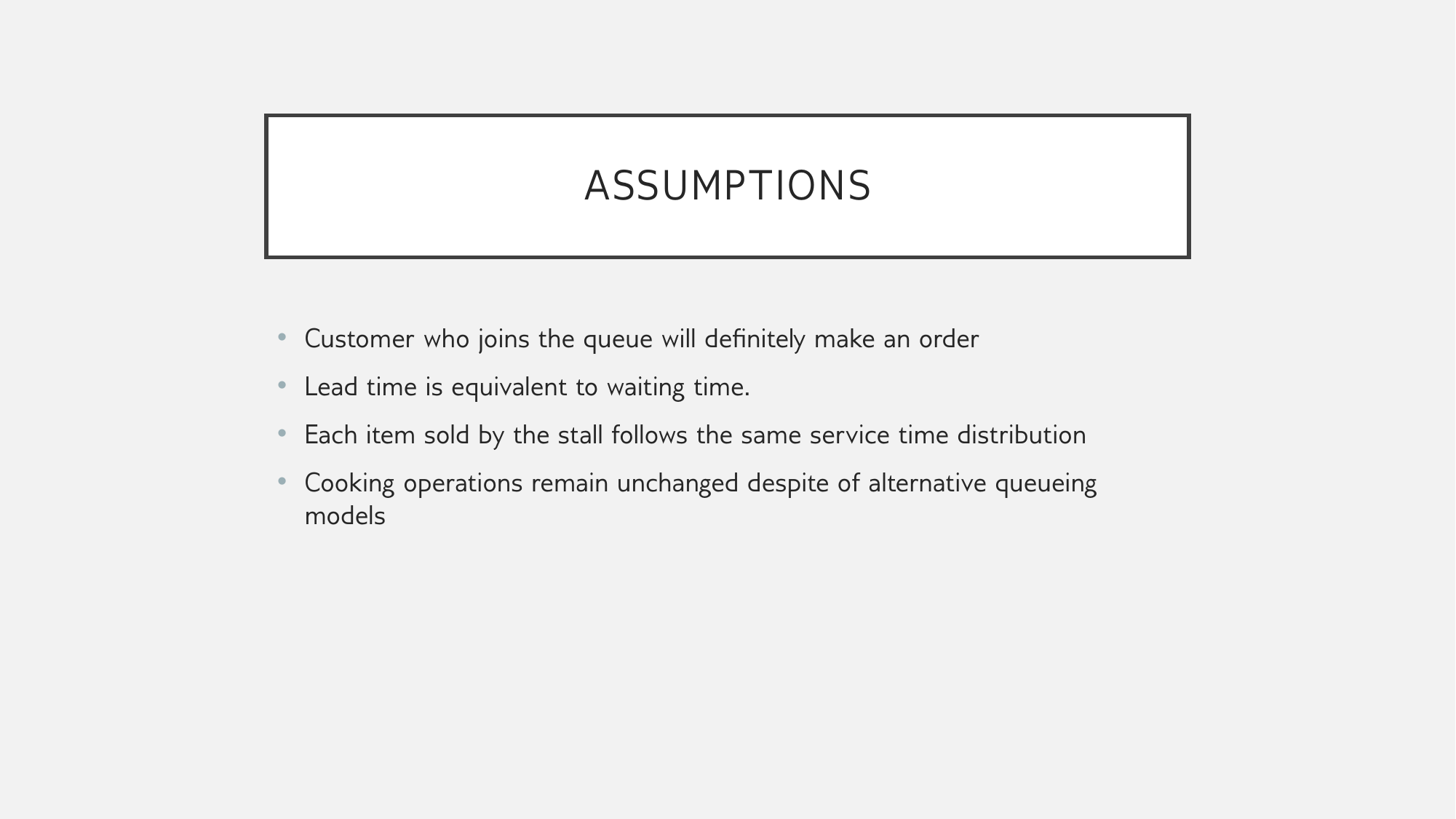

# assumptions
Customer who joins the queue will definitely make an order
Lead time is equivalent to waiting time.
Each item sold by the stall follows the same service time distribution
Cooking operations remain unchanged despite of alternative queueing models